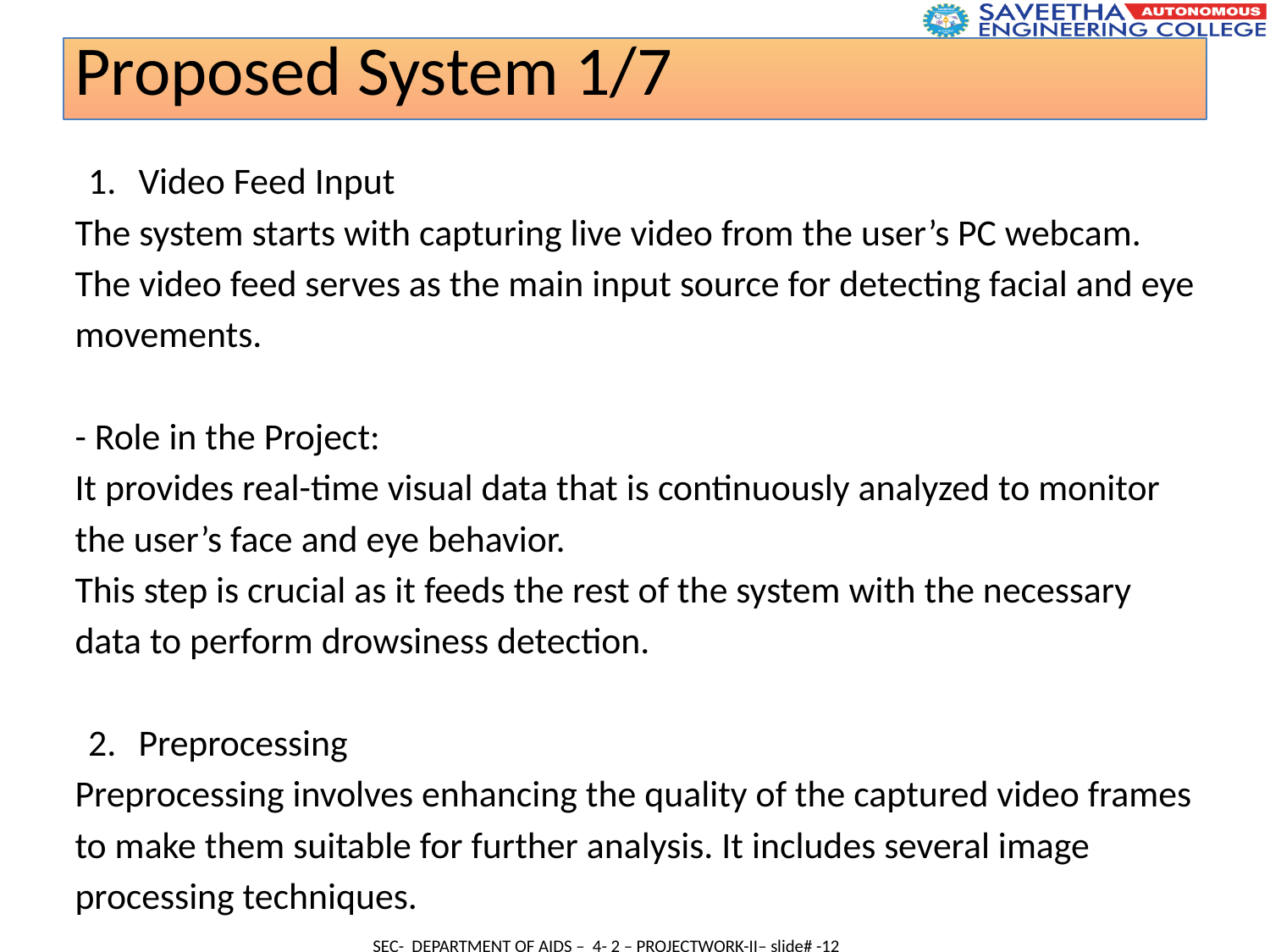

Proposed System 1/7
Video Feed Input
The system starts with capturing live video from the user’s PC webcam. The video feed serves as the main input source for detecting facial and eye movements.

- Role in the Project:
It provides real-time visual data that is continuously analyzed to monitor the user’s face and eye behavior.
This step is crucial as it feeds the rest of the system with the necessary data to perform drowsiness detection.

Preprocessing
Preprocessing involves enhancing the quality of the captured video frames to make them suitable for further analysis. It includes several image processing techniques.